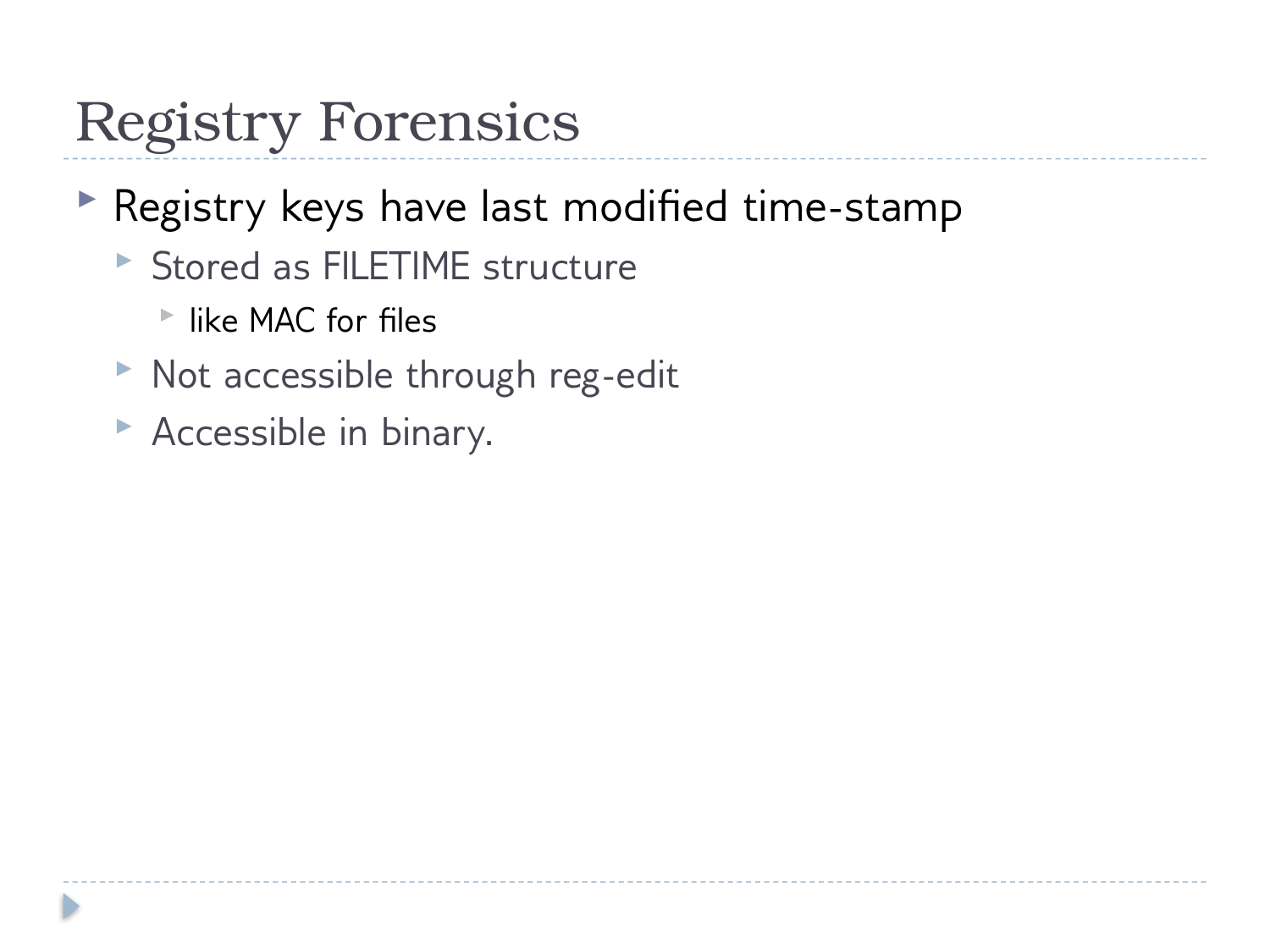

# Registry Forensics
Registry keys have last modified time-stamp
Stored as FILETIME structure
like MAC for files
Not accessible through reg-edit
Accessible in binary.